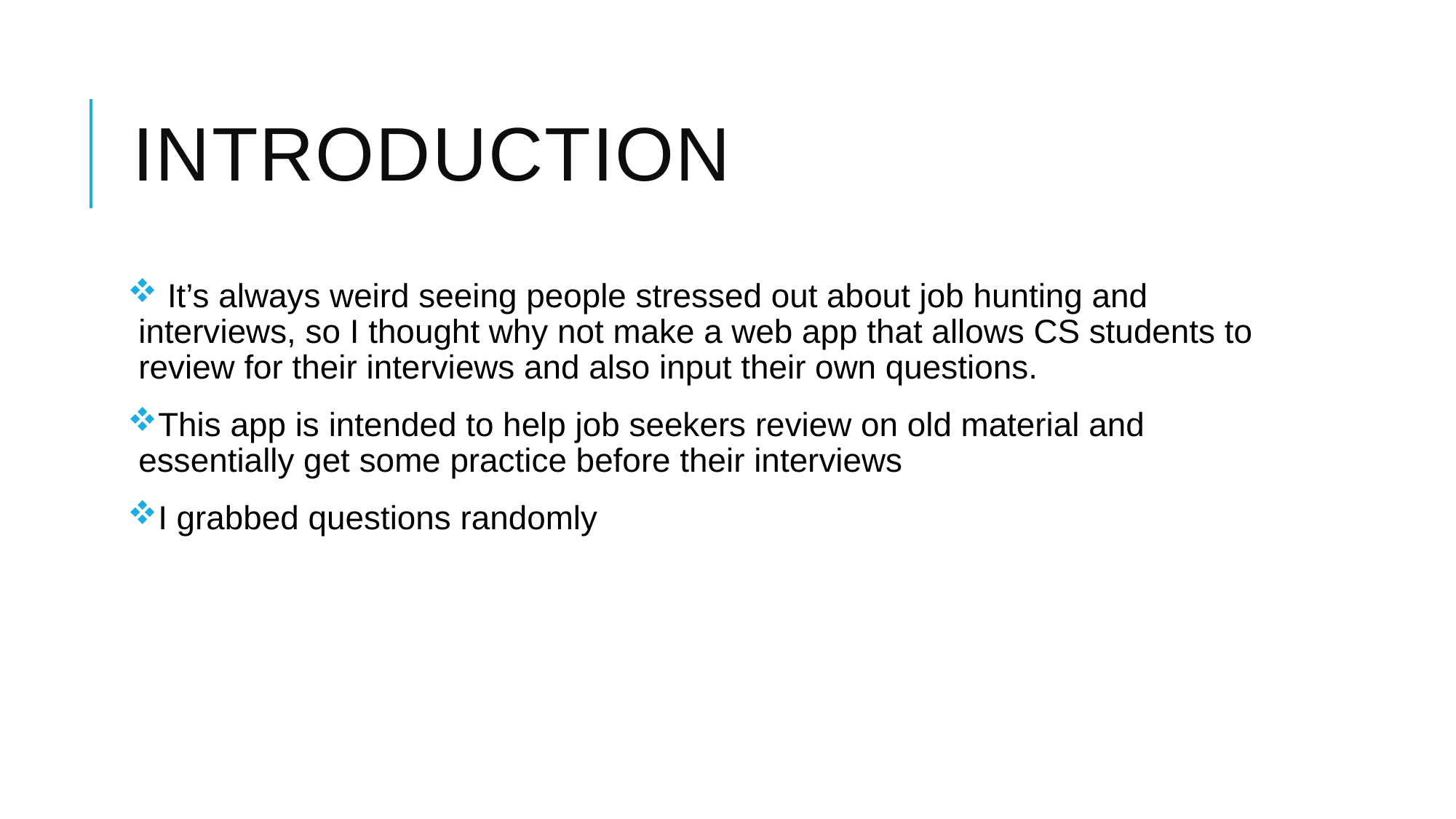

# Introduction
 It’s always weird seeing people stressed out about job hunting and interviews, so I thought why not make a web app that allows CS students to review for their interviews and also input their own questions.
This app is intended to help job seekers review on old material and essentially get some practice before their interviews
I grabbed questions randomly